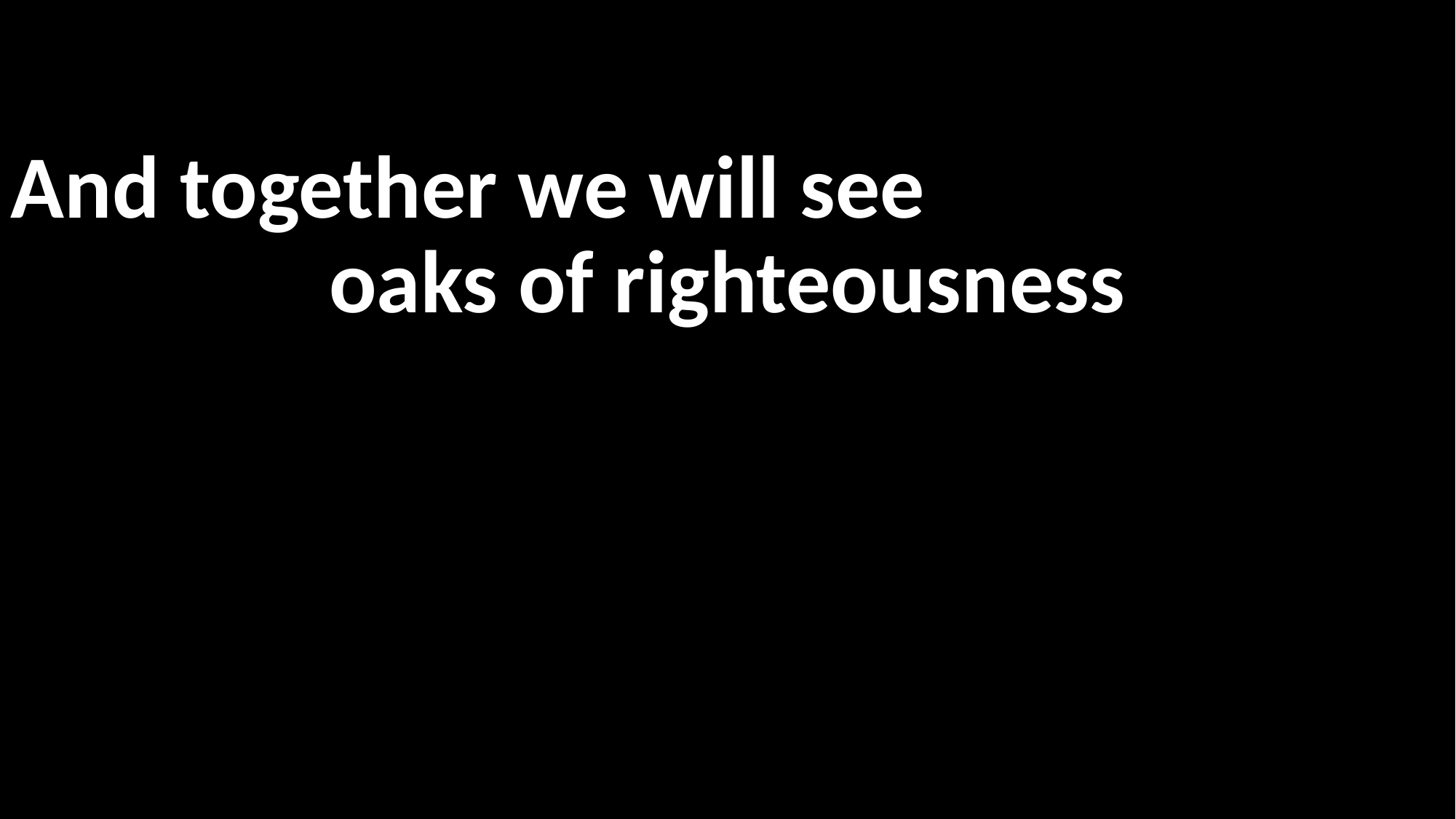

And together we will see
oaks of righteousness